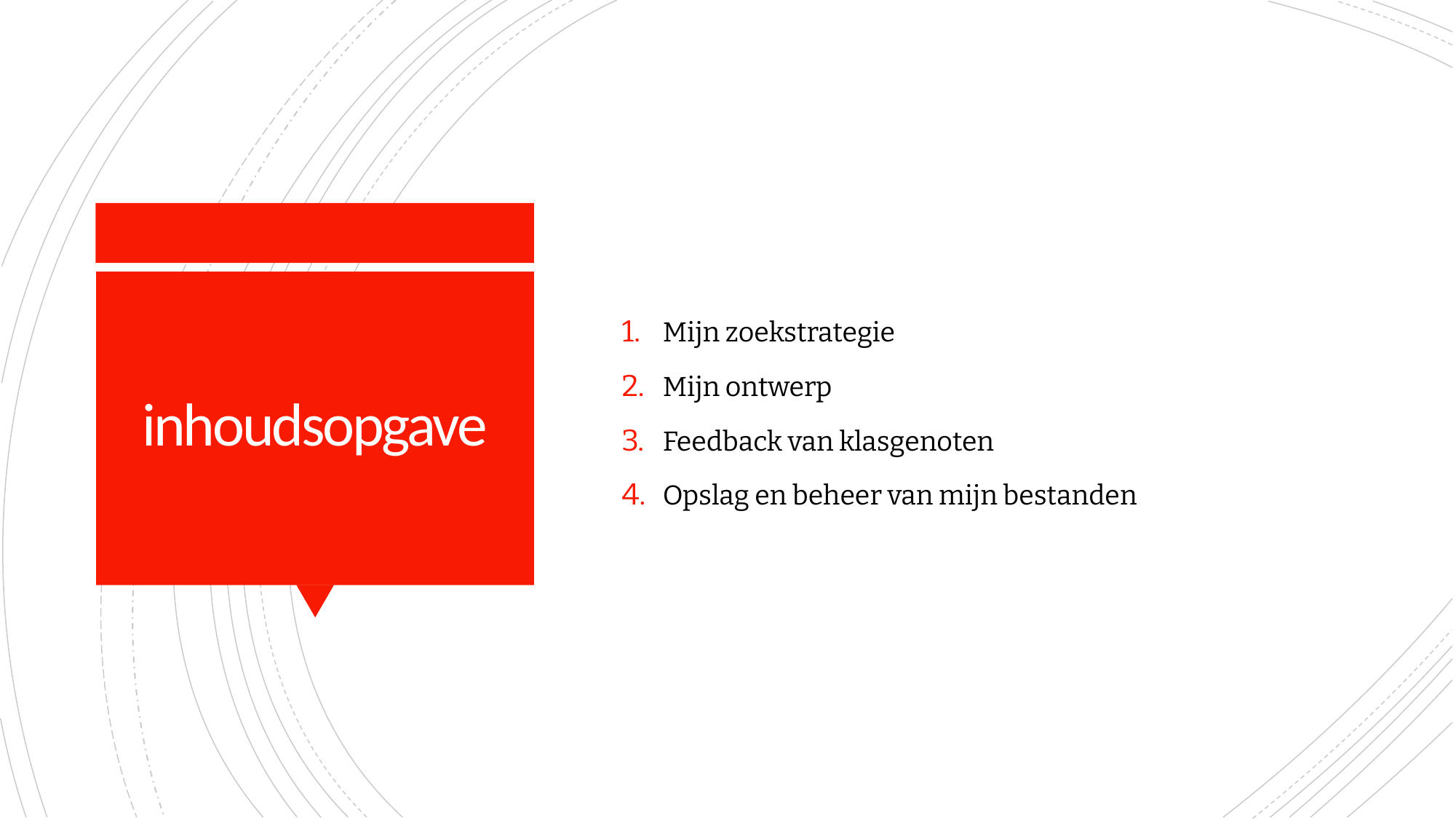

Mijn zoekstrategie
Mijn ontwerp
Feedback van klasgenoten
Opslag en beheer van mijn bestanden
# inhoudsopgave